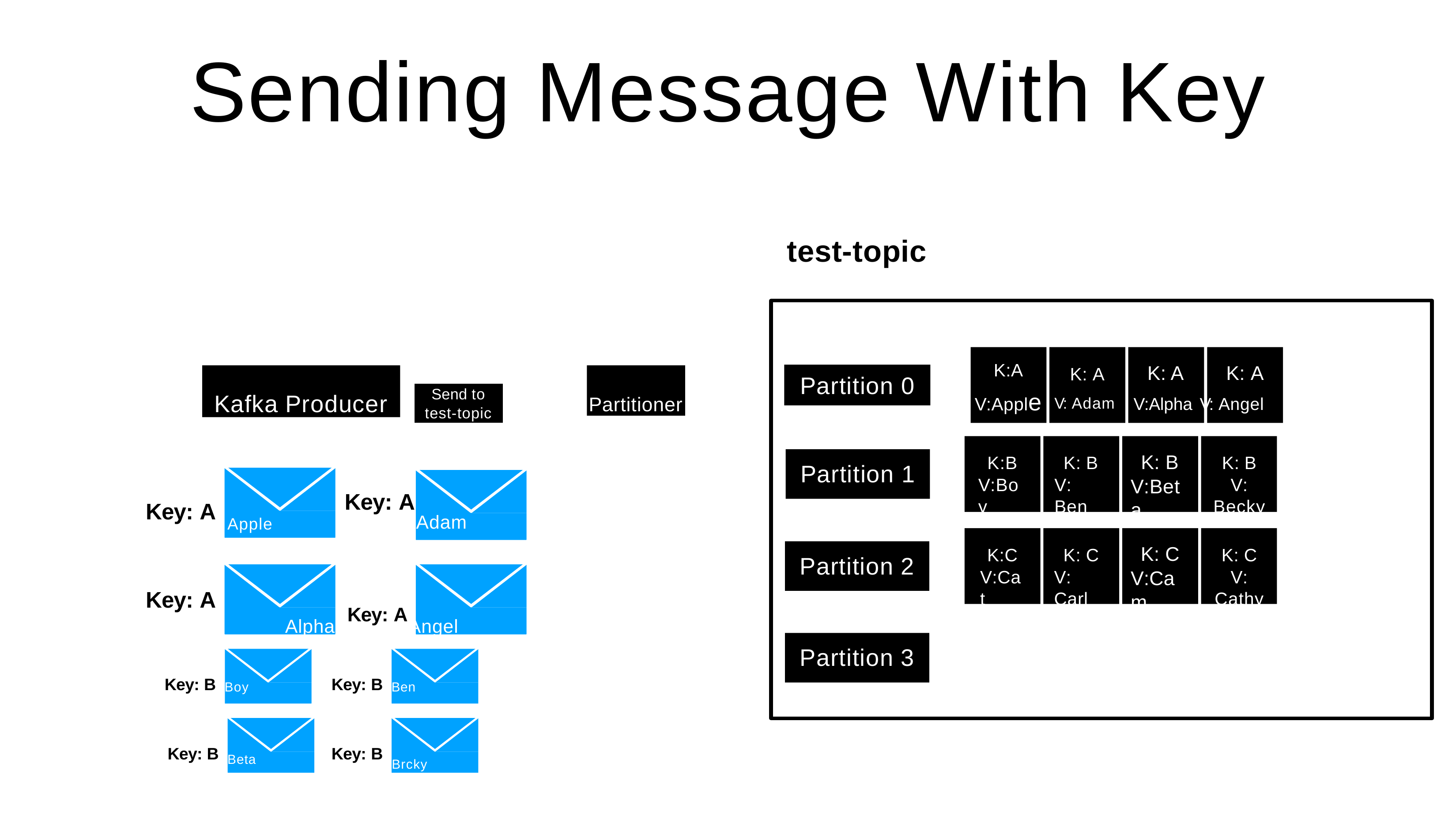

# Sending Message With Key
test-topic

K:A
K: A	K: A
K: A
Kafka Producer

Partitioner
Partition 0
V:Apple	V: Adam	V:Alpha V: Angel
Send to

test-topic

K: B
V:Beta

K:B
V:Boy
K: B
V: Ben
K: B
V: Becky
Partition 1

Key: A	Apple
Key: A
Adam

K: C
V:Cam

K:C
V:Cat
K: C
V: Carl
K: C
V: Cathy
Partition 2

Key: A
Alpha	Key: AAngel

Partition 3

Key: B Boy
Key: B Ben

Key: B Beta
Key: B Brcky